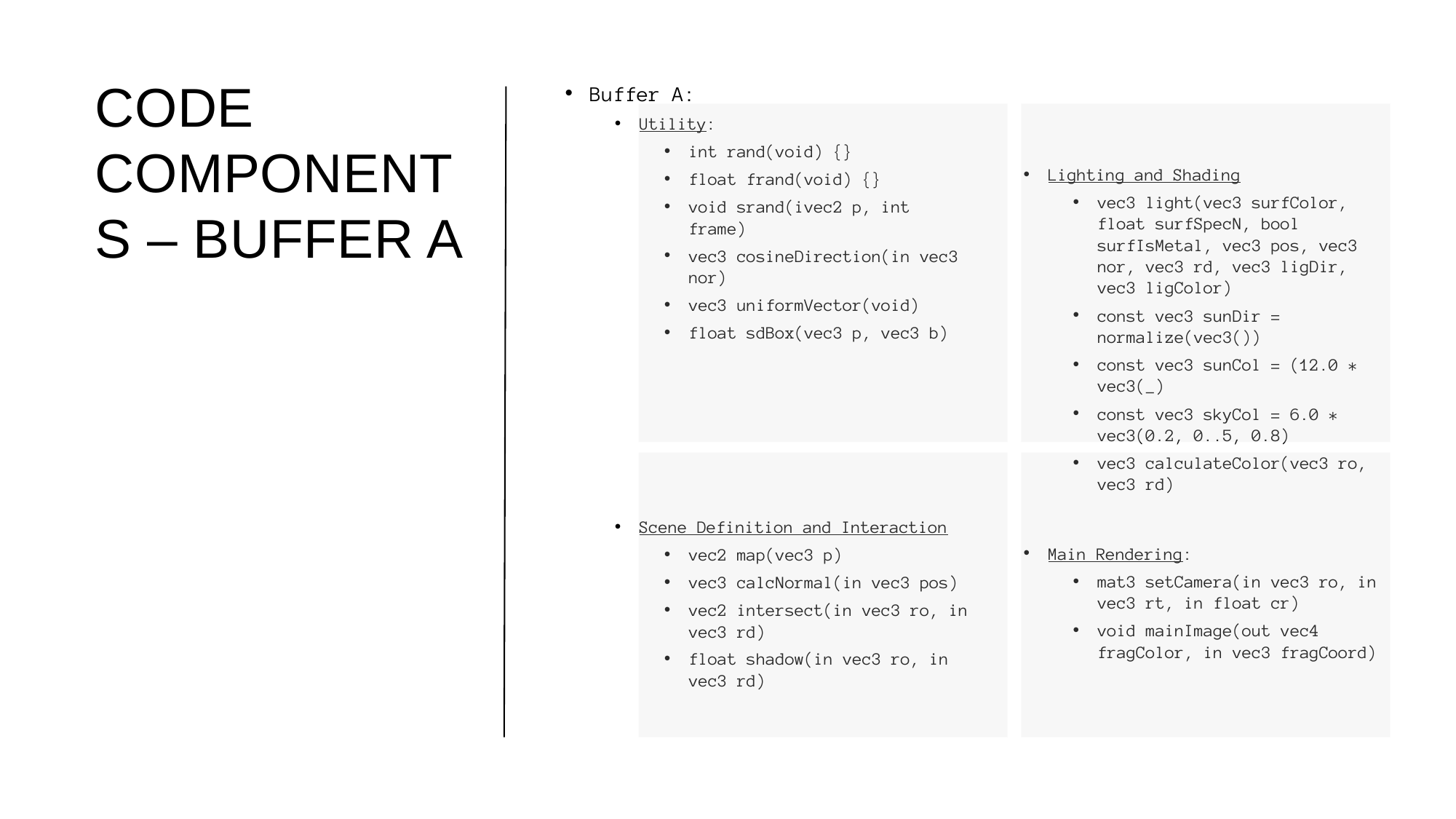

# code components – buffer a
Buffer A:
Utility:
int rand(void) {}
float frand(void) {}
void srand(ivec2 p, int frame)
vec3 cosineDirection(in vec3 nor)
vec3 uniformVector(void)
float sdBox(vec3 p, vec3 b)

Scene Definition and Interaction
vec2 map(vec3 p)
vec3 calcNormal(in vec3 pos)
vec2 intersect(in vec3 ro, in vec3 rd)
float shadow(in vec3 ro, in vec3 rd)

Lighting and Shading
vec3 light(vec3 surfColor, float surfSpecN, bool surfIsMetal, vec3 pos, vec3 nor, vec3 rd, vec3 ligDir, vec3 ligColor)
const vec3 sunDir = normalize(vec3())
const vec3 sunCol = (12.0 * vec3(_)
const vec3 skyCol = 6.0 * vec3(0.2, 0..5, 0.8)
vec3 calculateColor(vec3 ro, vec3 rd)

Main Rendering:
mat3 setCamera(in vec3 ro, in vec3 rt, in float cr)
void mainImage(out vec4 fragColor, in vec3 fragCoord)